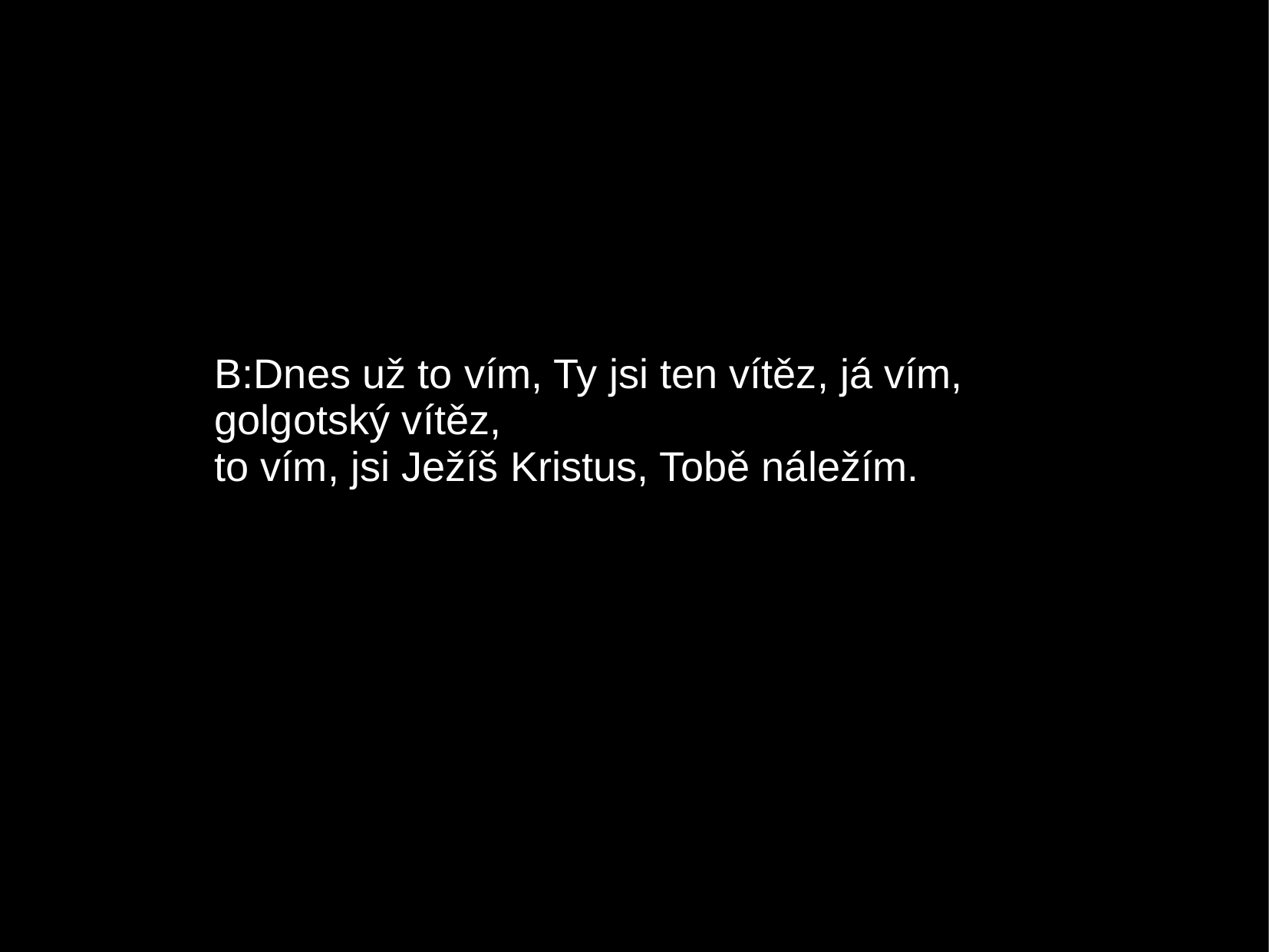

B:Dnes už to vím, Ty jsi ten vítěz, já vím, golgotský vítěz, 
to vím, jsi Ježíš Kristus, Tobě náležím.